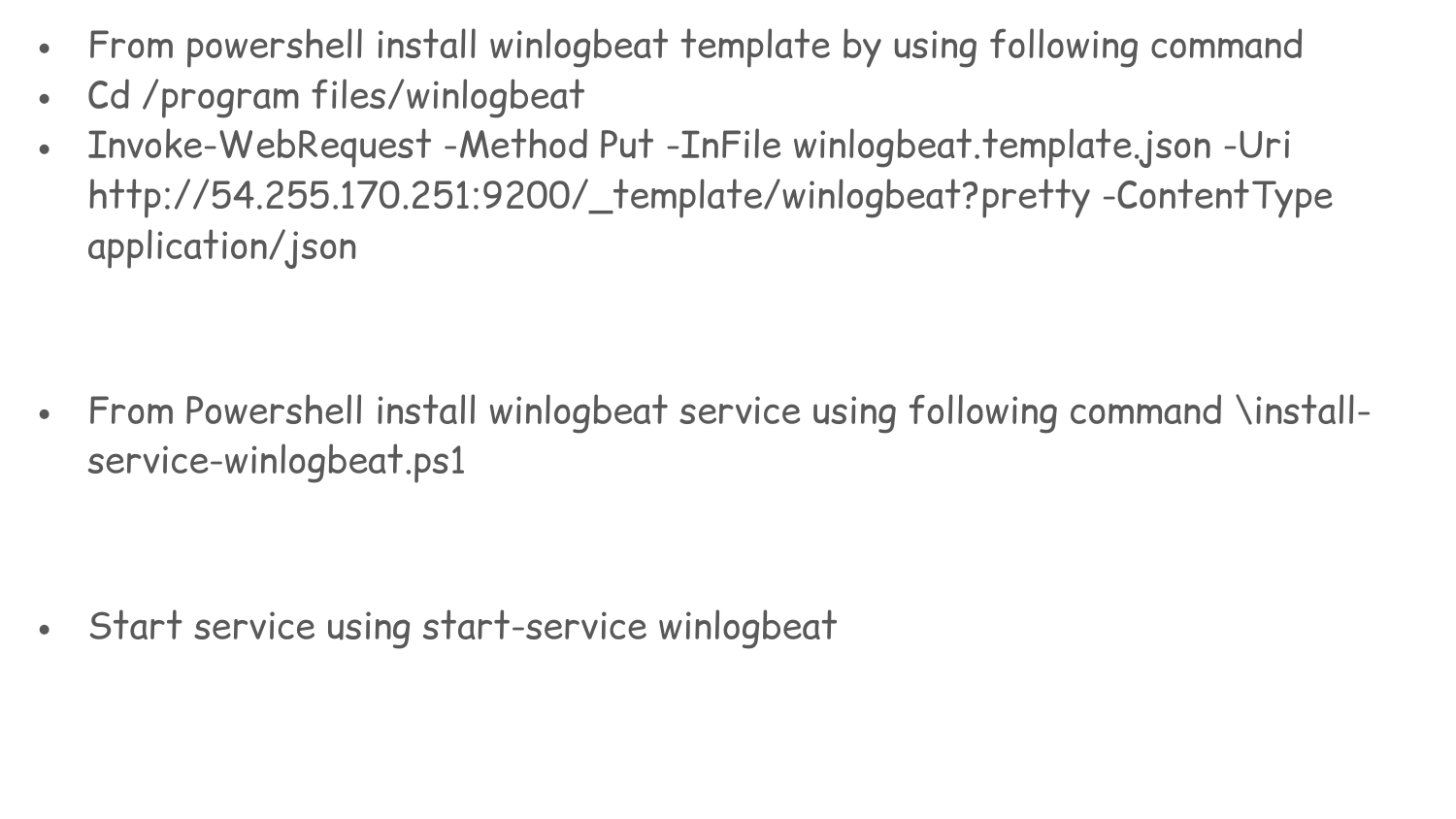

From powershell install winlogbeat template by using following command
Cd /program files/winlogbeat
Invoke-WebRequest -Method Put -InFile winlogbeat.template.json -Uri  http://54.255.170.251:9200/_template/winlogbeat?pretty -ContentType application/json

From Powershell install winlogbeat service using following command \install-service-winlogbeat.ps1

Start service using start-service winlogbeat